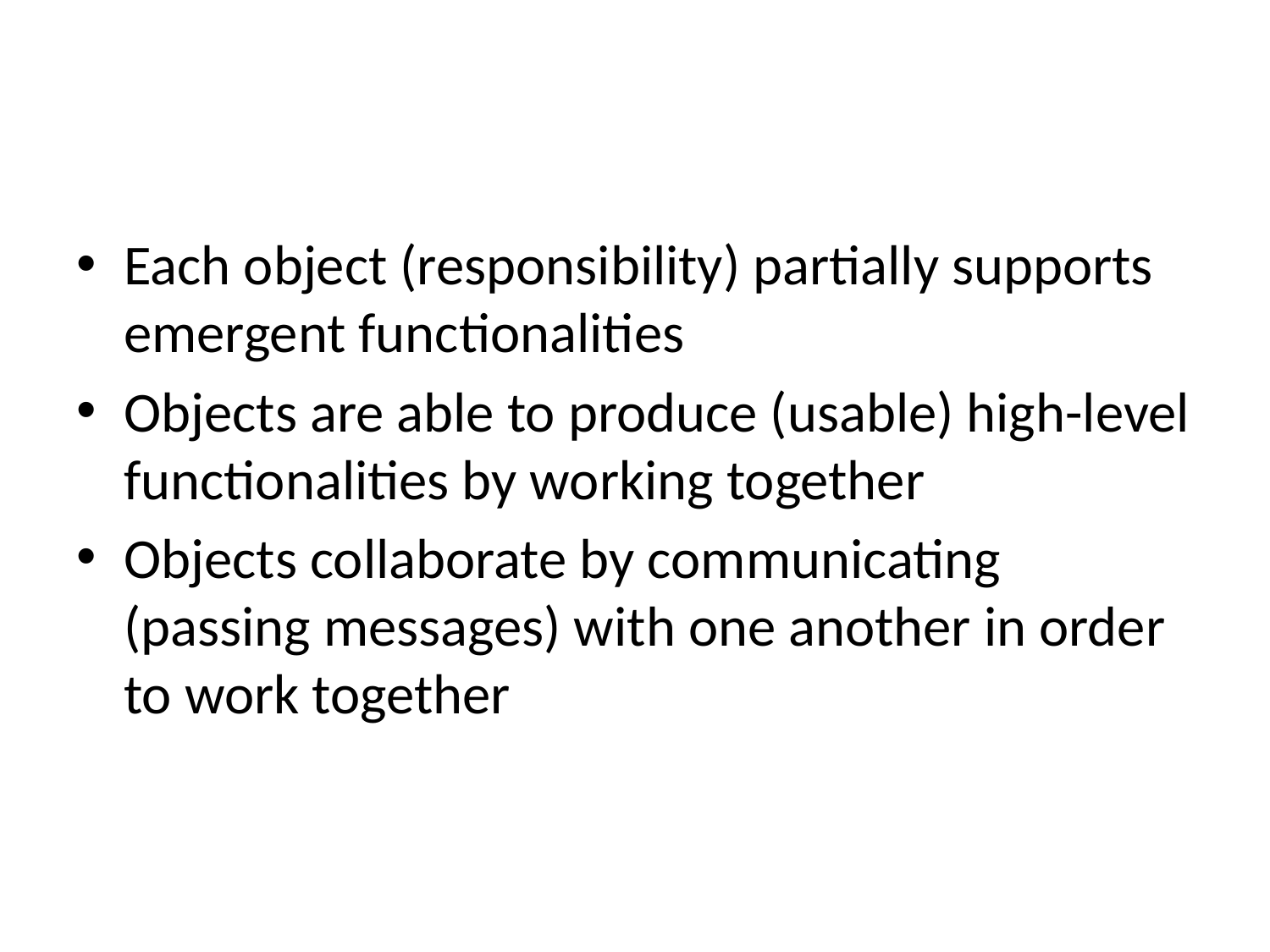

#
Each object (responsibility) partially supports emergent functionalities
Objects are able to produce (usable) high-level functionalities by working together
Objects collaborate by communicating (passing messages) with one another in order to work together